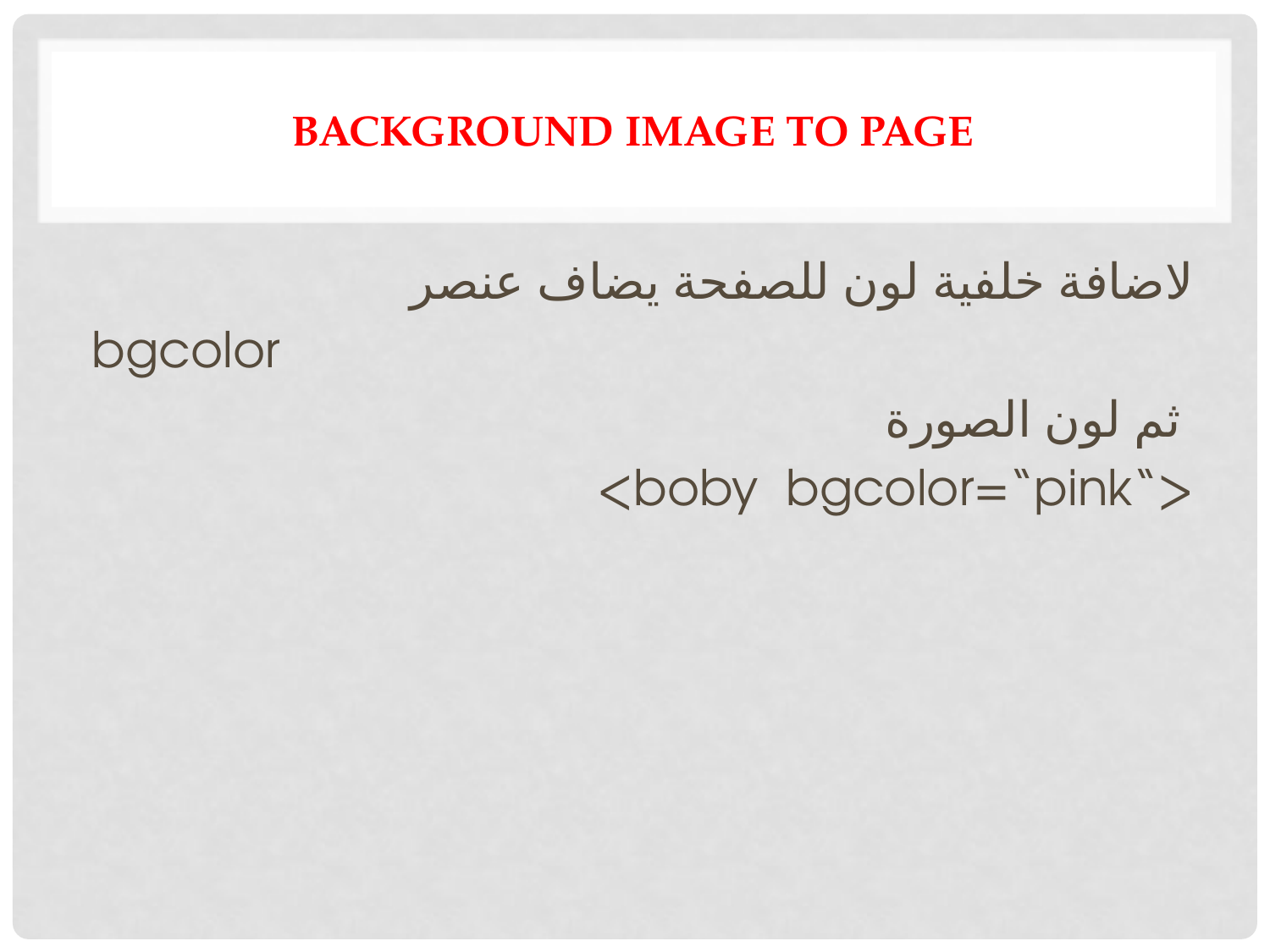

# Background image to page
لاضافة خلفية لون للصفحة يضاف عنصر
bgcolor
ثم لون الصورة
<boby  bgcolor=“pink“>